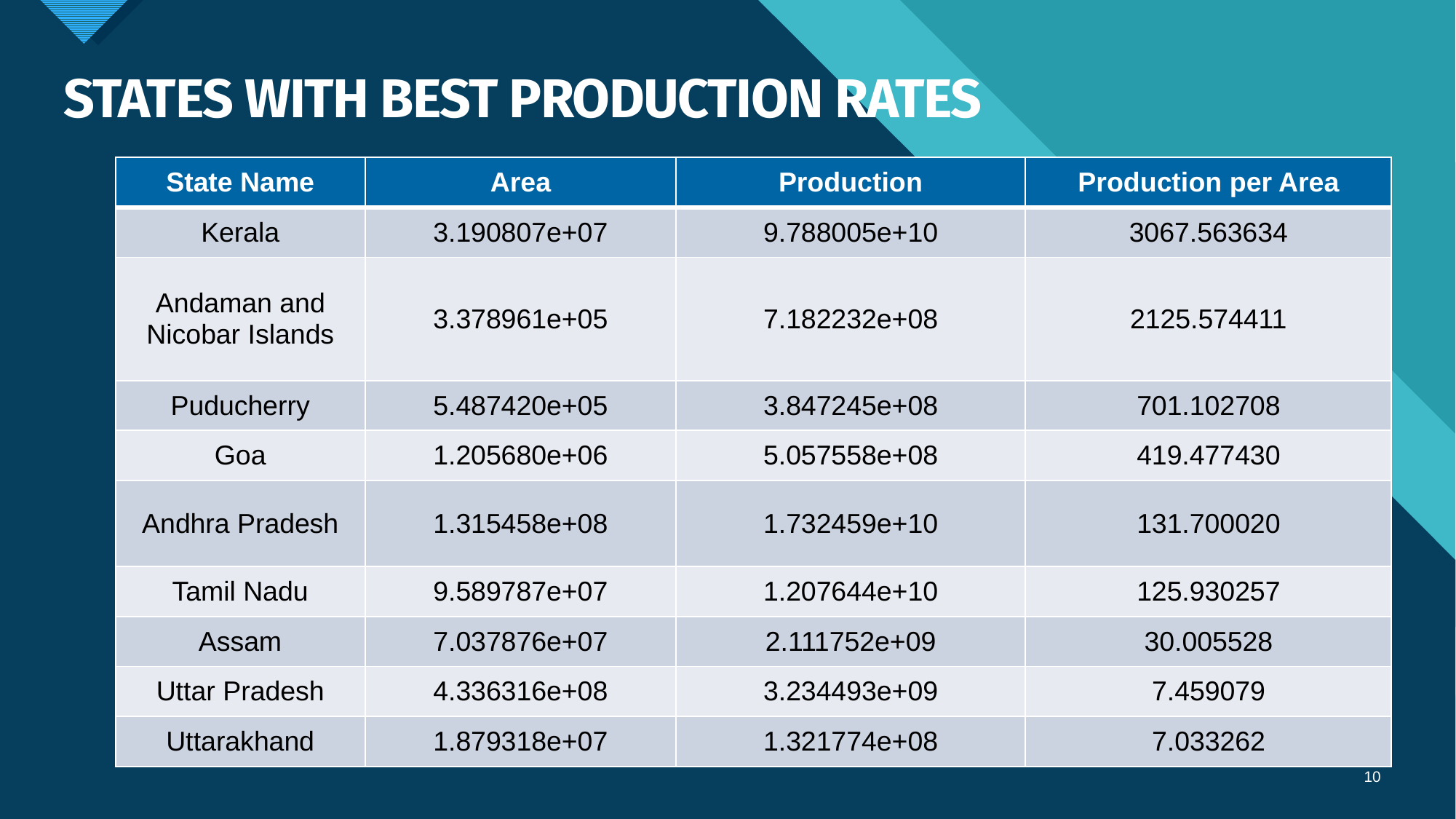

# STATES WITH BEST PRODUCTION RATES
| State Name | Area | Production | Production per Area |
| --- | --- | --- | --- |
| Kerala | 3.190807e+07 | 9.788005e+10 | 3067.563634 |
| Andaman and Nicobar Islands | 3.378961e+05 | 7.182232e+08 | 2125.574411 |
| Puducherry | 5.487420e+05 | 3.847245e+08 | 701.102708 |
| Goa | 1.205680e+06 | 5.057558e+08 | 419.477430 |
| Andhra Pradesh | 1.315458e+08 | 1.732459e+10 | 131.700020 |
| Tamil Nadu | 9.589787e+07 | 1.207644e+10 | 125.930257 |
| Assam | 7.037876e+07 | 2.111752e+09 | 30.005528 |
| Uttar Pradesh | 4.336316e+08 | 3.234493e+09 | 7.459079 |
| Uttarakhand | 1.879318e+07 | 1.321774e+08 | 7.033262 |

10